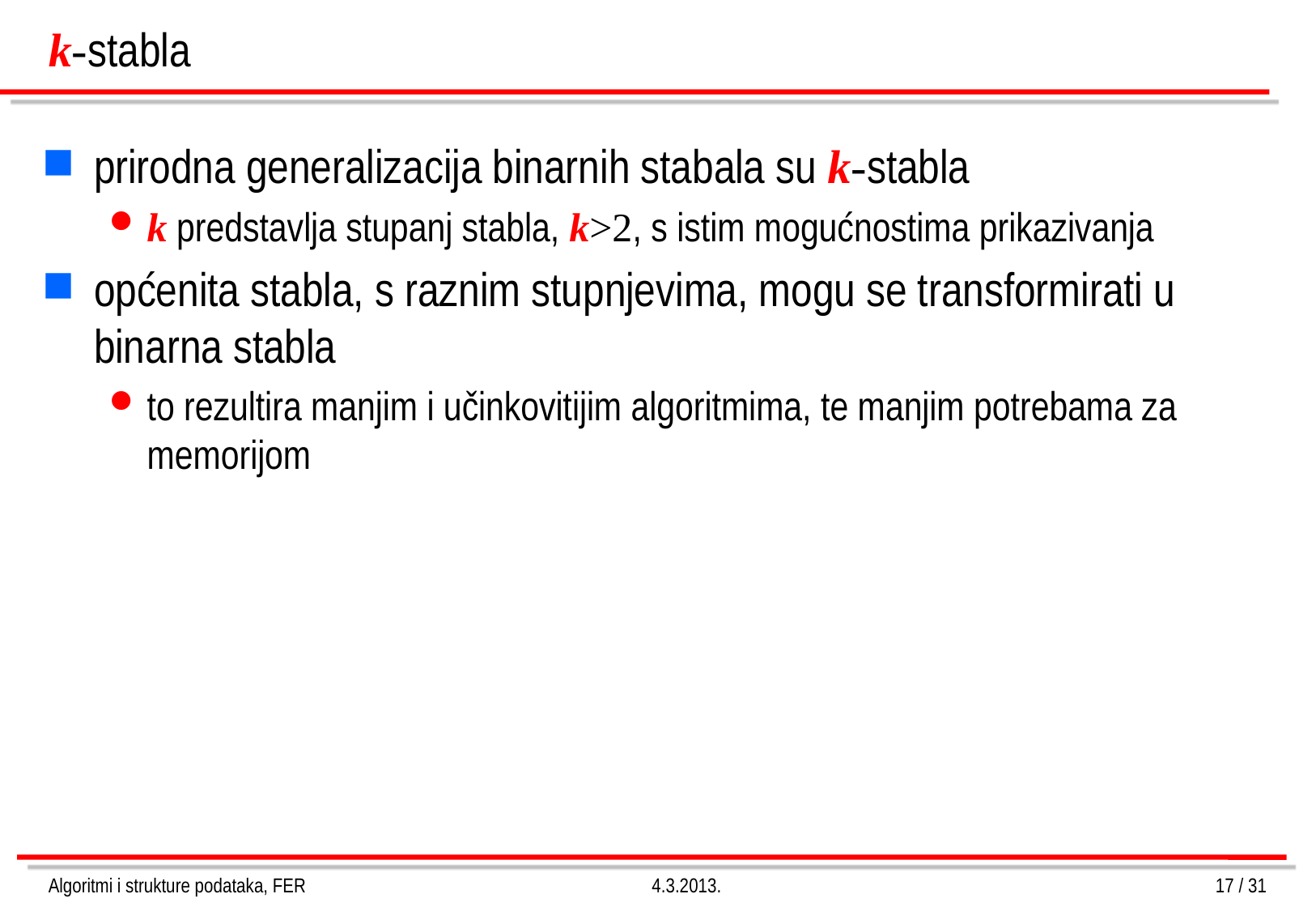

k-stabla
prirodna generalizacija binarnih stabala su k-stabla
k predstavlja stupanj stabla, k>2, s istim mogućnostima prikazivanja
općenita stabla, s raznim stupnjevima, mogu se transformirati u binarna stabla
to rezultira manjim i učinkovitijim algoritmima, te manjim potrebama za memorijom

Algoritmi i strukture podataka, FER
4.3.2013.
17 / 31